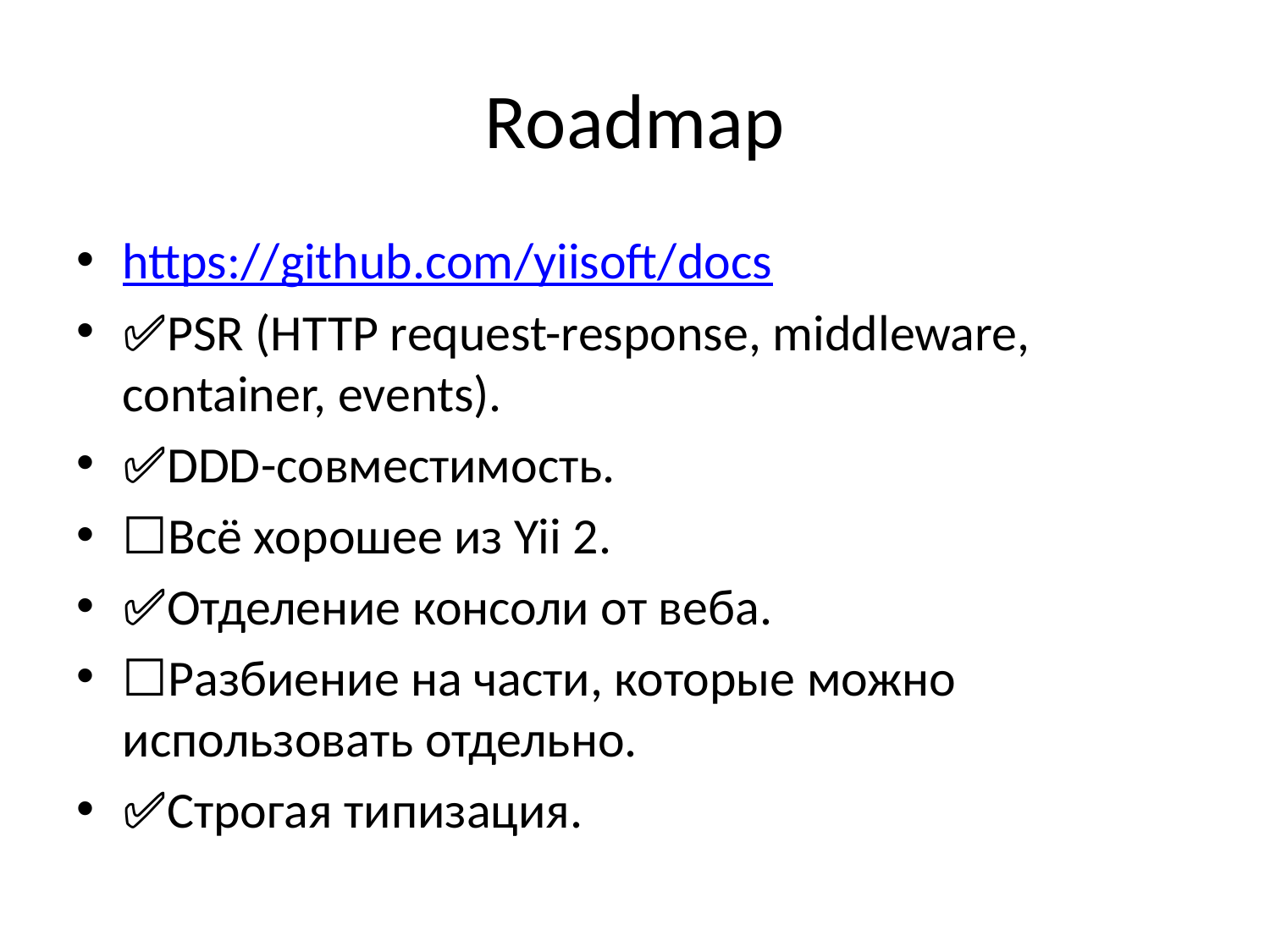

# Roadmap
https://github.com/yiisoft/docs
✅PSR (HTTP request-response, middleware, container, events).
✅DDD-совместимость.
☐Всё хорошее из Yii 2.
✅Отделение консоли от веба.
☐Разбиение на части, которые можно использовать отдельно.
✅Строгая типизация.